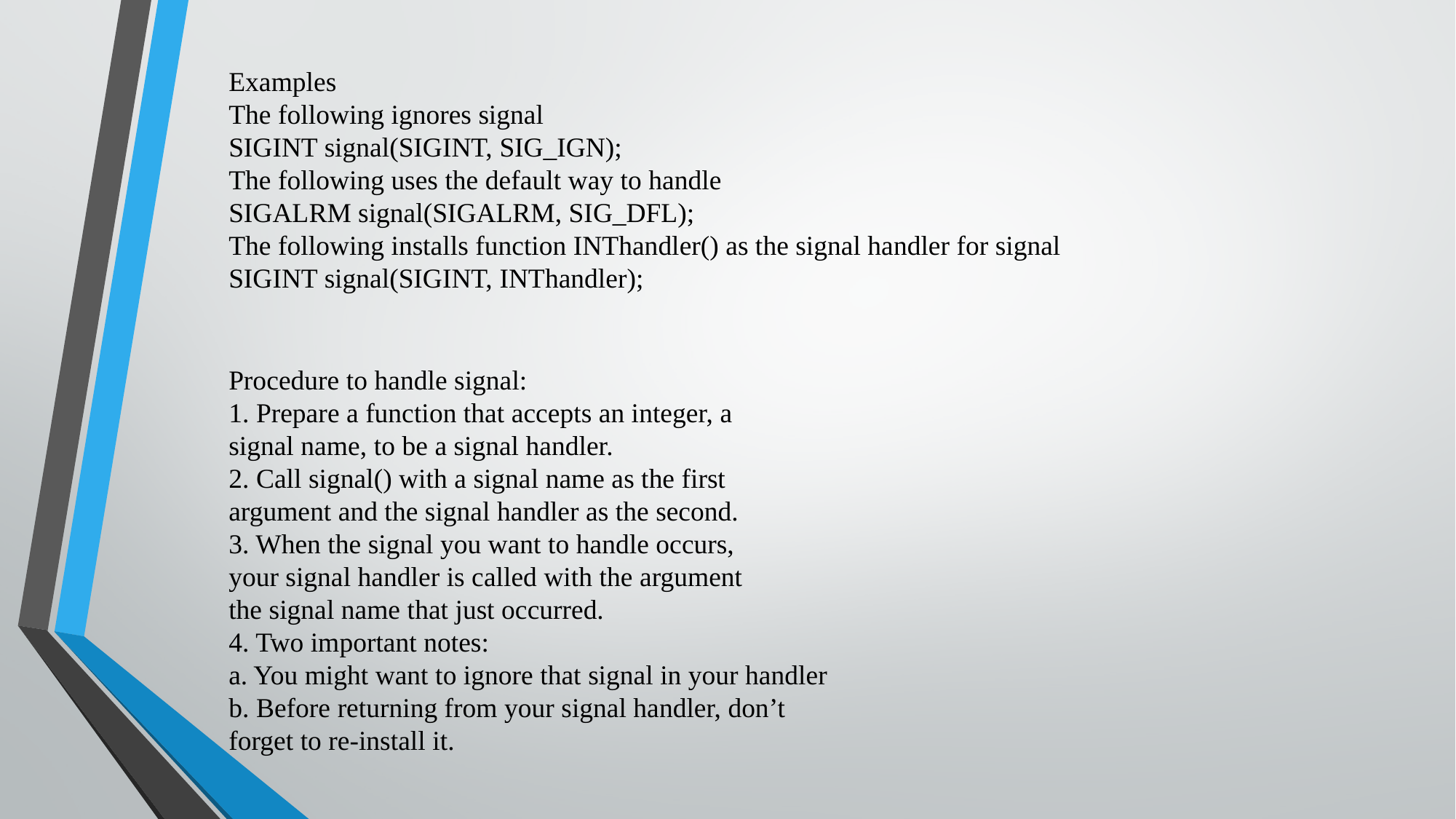

Examples
The following ignores signal
SIGINT signal(SIGINT, SIG_IGN);
The following uses the default way to handle
SIGALRM signal(SIGALRM, SIG_DFL);
The following installs function INThandler() as the signal handler for signal
SIGINT signal(SIGINT, INThandler);
Procedure to handle signal:
1. Prepare a function that accepts an integer, a
signal name, to be a signal handler.
2. Call signal() with a signal name as the first
argument and the signal handler as the second.
3. When the signal you want to handle occurs,
your signal handler is called with the argument
the signal name that just occurred.
4. Two important notes:
a. You might want to ignore that signal in your handler
b. Before returning from your signal handler, don’t
forget to re-install it.